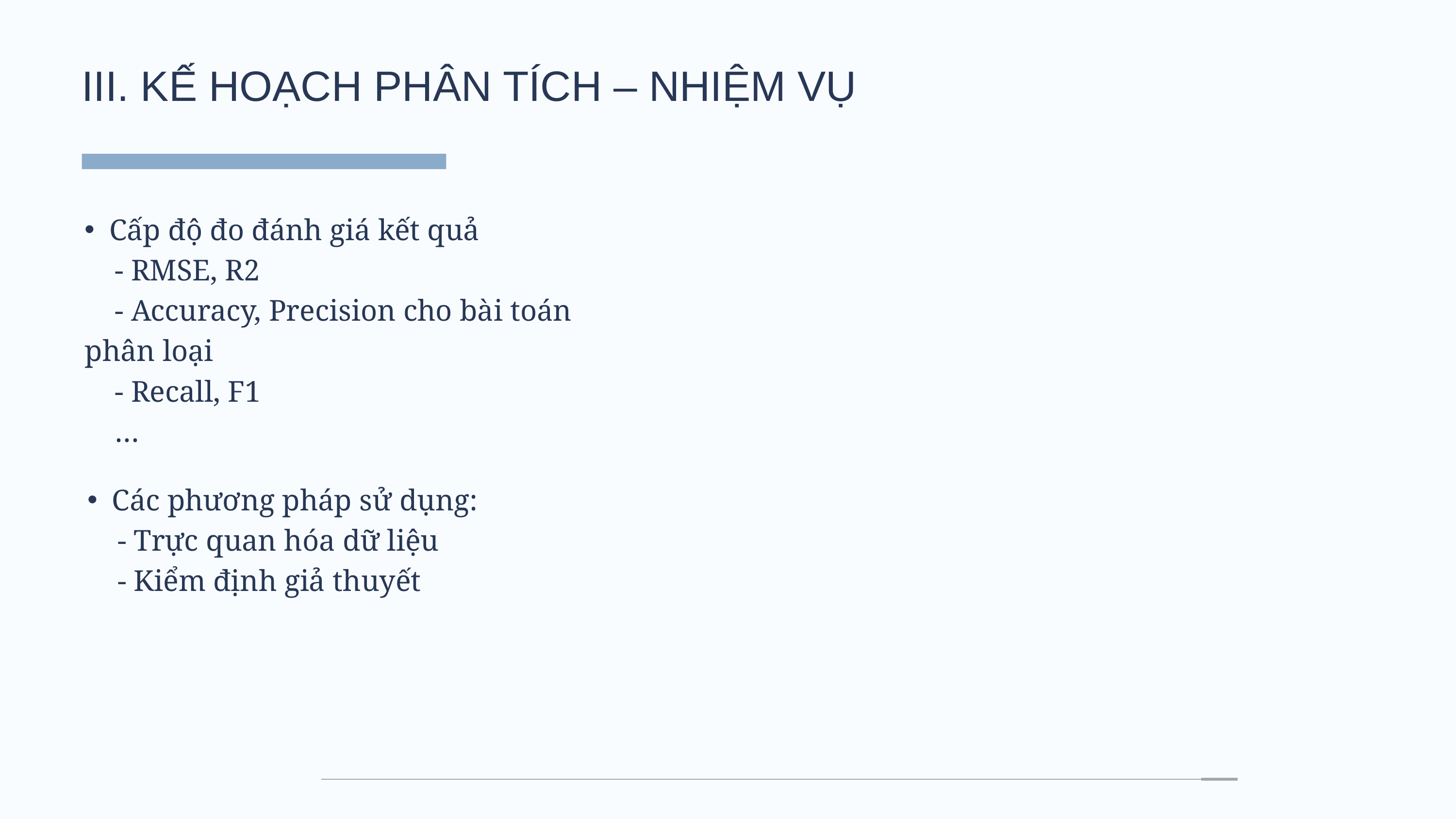

III. KẾ HOẠCH PHÂN TÍCH – NHIỆM VỤ

Cấp độ đo đánh giá kết quả
    - RMSE, R2
    - Accuracy, Precision cho bài toán phân loại
    - Recall, F1
    …

Các phương pháp sử dụng:
    - Trực quan hóa dữ liệu
    - Kiểm định giả thuyết